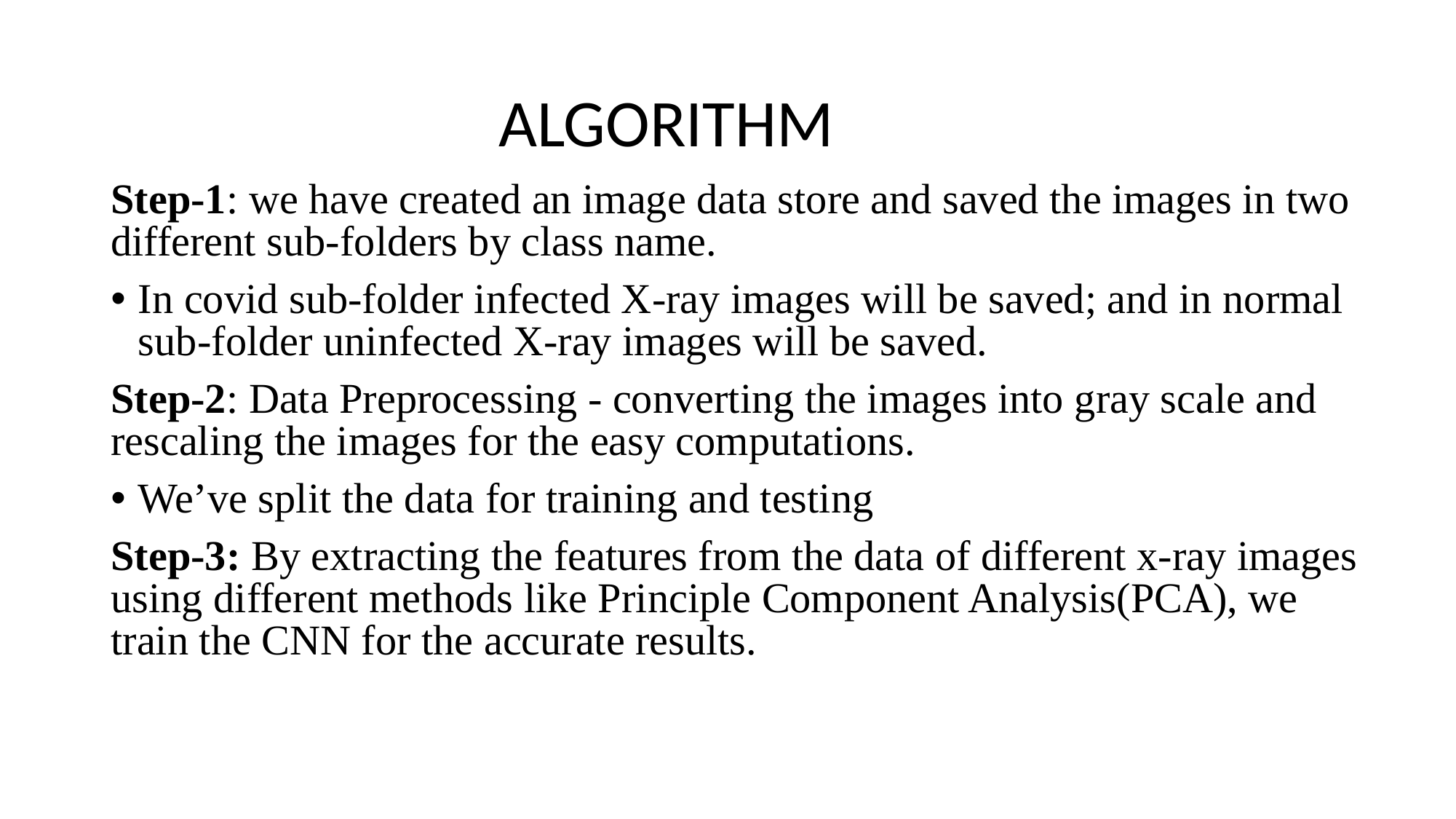

# ALGORITHM
Step-1: we have created an image data store and saved the images in two different sub-folders by class name.
In covid sub-folder infected X-ray images will be saved; and in normal sub-folder uninfected X-ray images will be saved.
Step-2: Data Preprocessing - converting the images into gray scale and rescaling the images for the easy computations.
We’ve split the data for training and testing
Step-3: By extracting the features from the data of different x-ray images using different methods like Principle Component Analysis(PCA), we train the CNN for the accurate results.